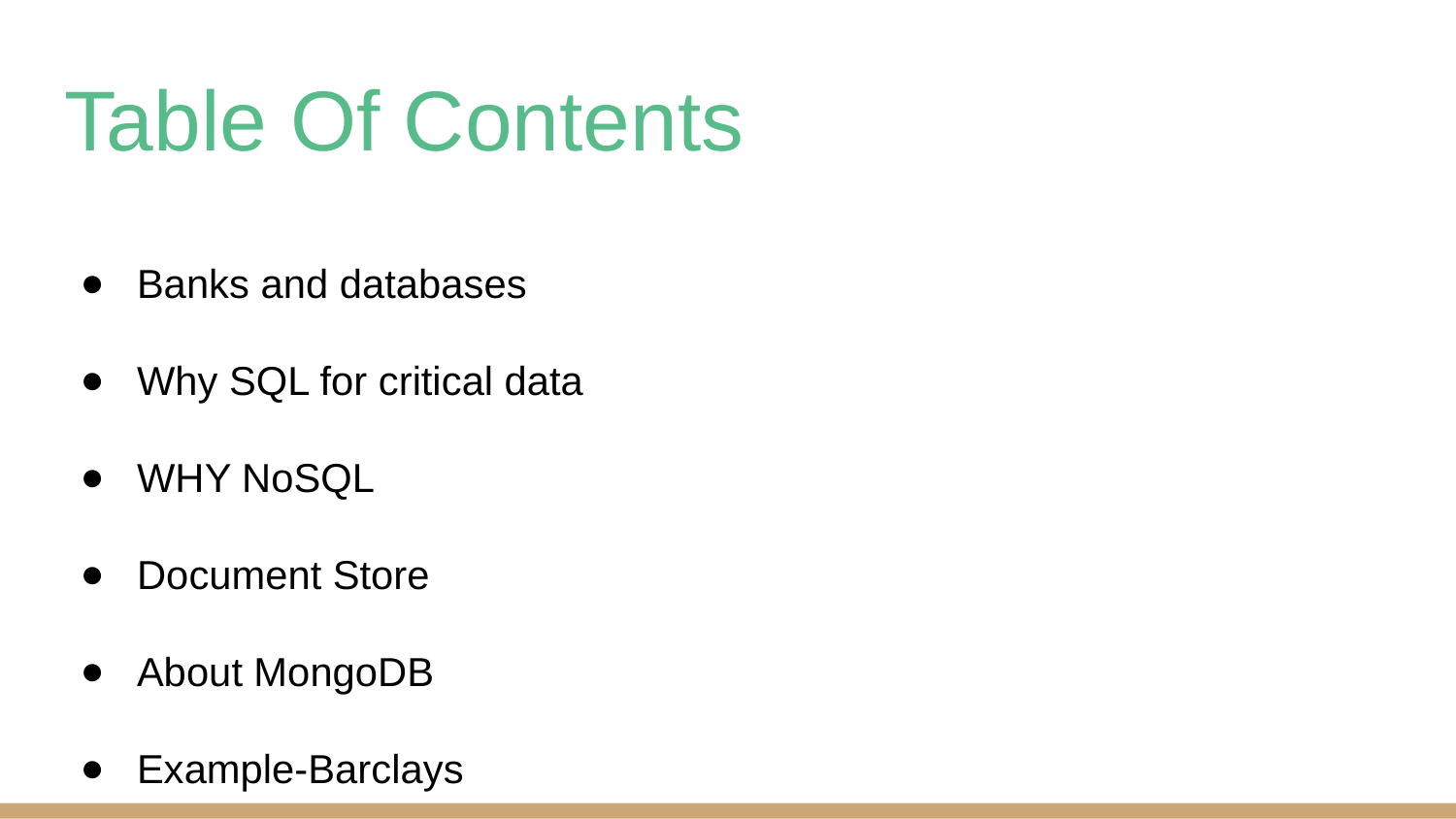

# Table Of Contents
Banks and databases
Why SQL for critical data
WHY NoSQL
Document Store
About MongoDB
Example-Barclays